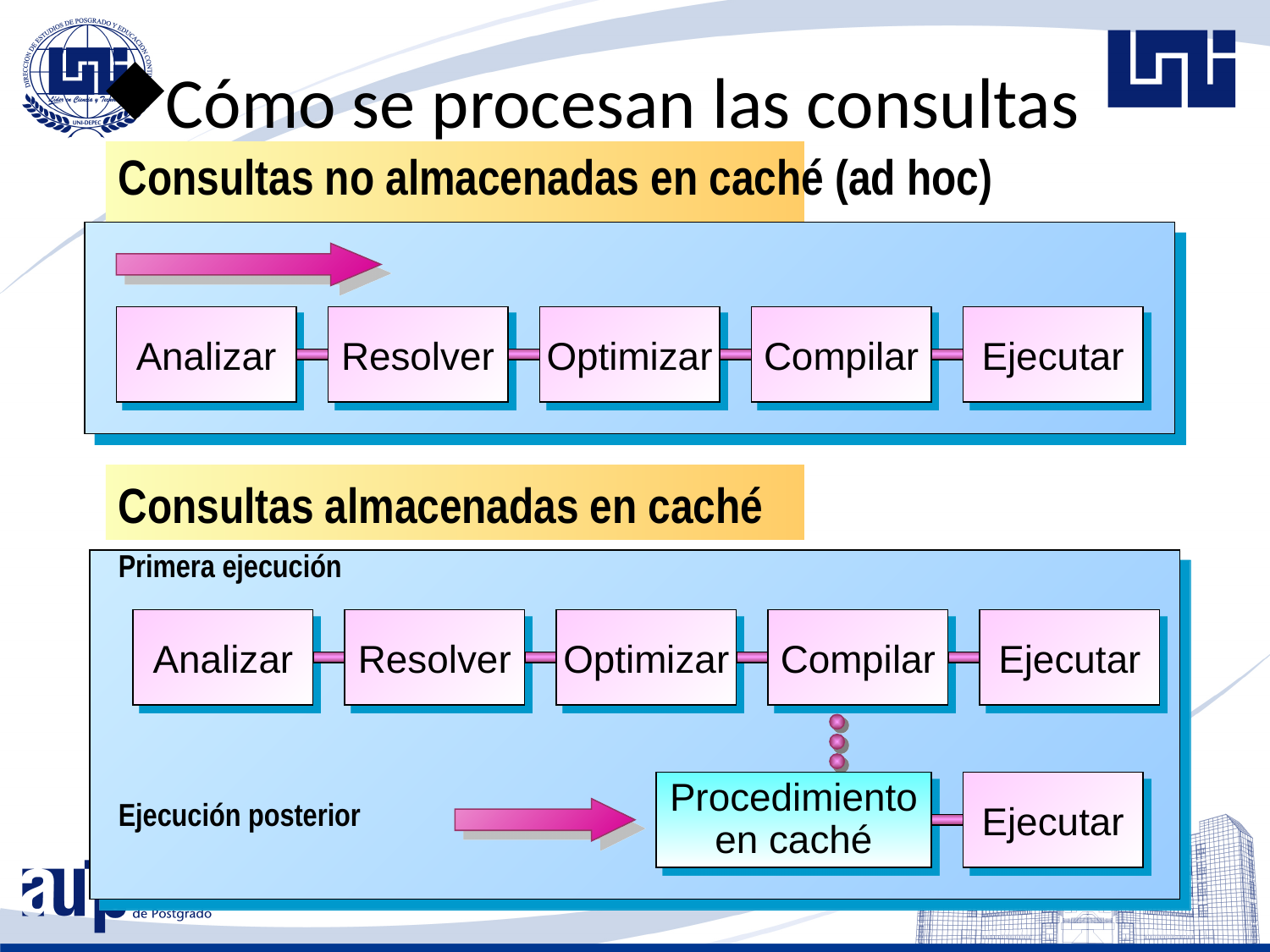

# Cómo se procesan las consultas
Consultas no almacenadas en caché (ad hoc)

Analizar
Resolver
Optimizar
Compilar
Ejecutar

Consultas almacenadas en caché
Primera ejecución

Analizar
Resolver
Optimizar
Compilar
Ejecutar

Procedimiento
en caché
Ejecutar
Ejecución posterior